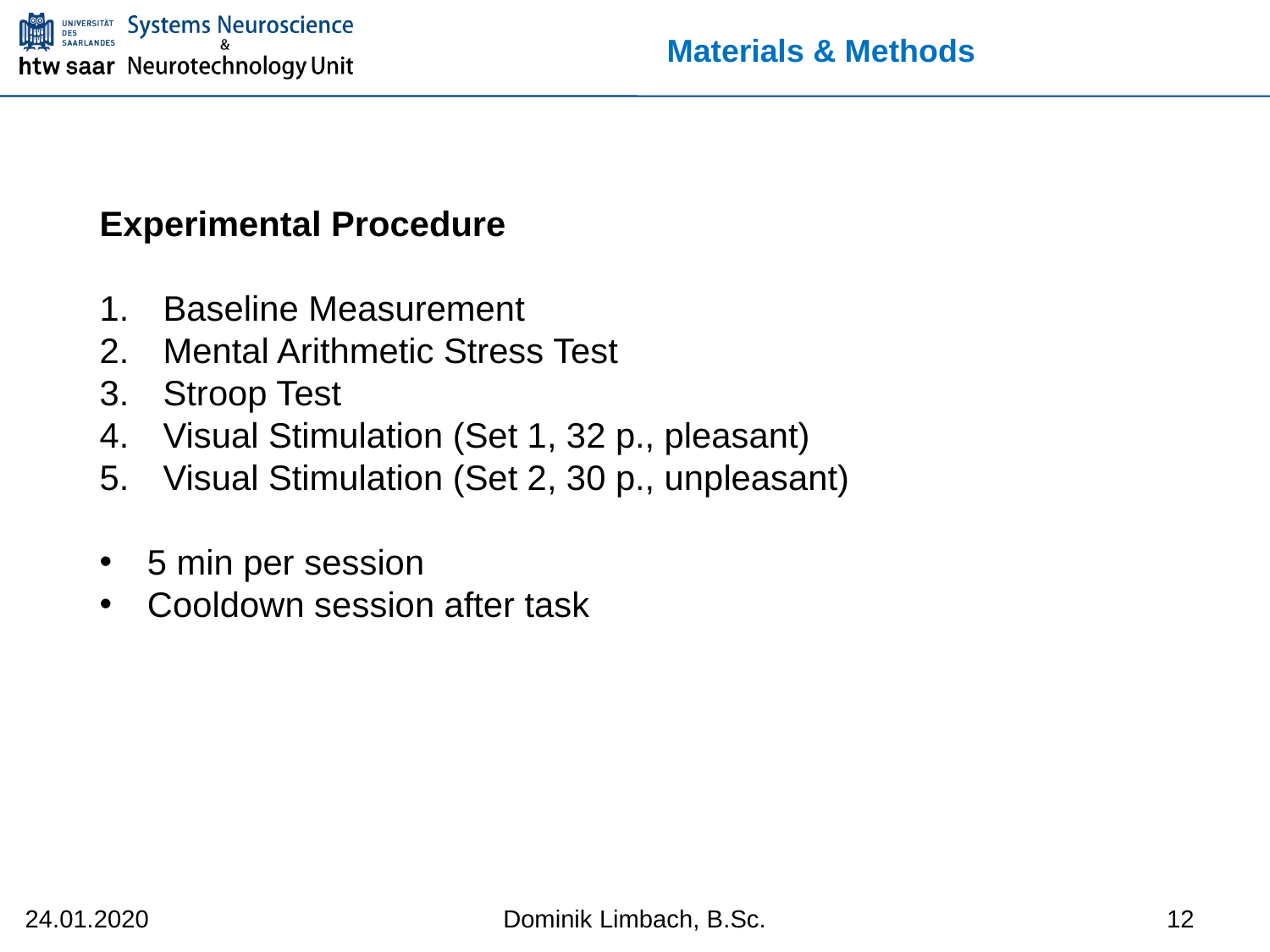

# Materials & Methods
Experimental Procedure

Baseline Measurement
Mental Arithmetic Stress Test
Stroop Test
Visual Stimulation (Set 1, 32 p., pleasant)
Visual Stimulation (Set 2, 30 p., unpleasant)

5 min per session
Cooldown session after task
12
Dominik Limbach, B.Sc.
24.01.2020